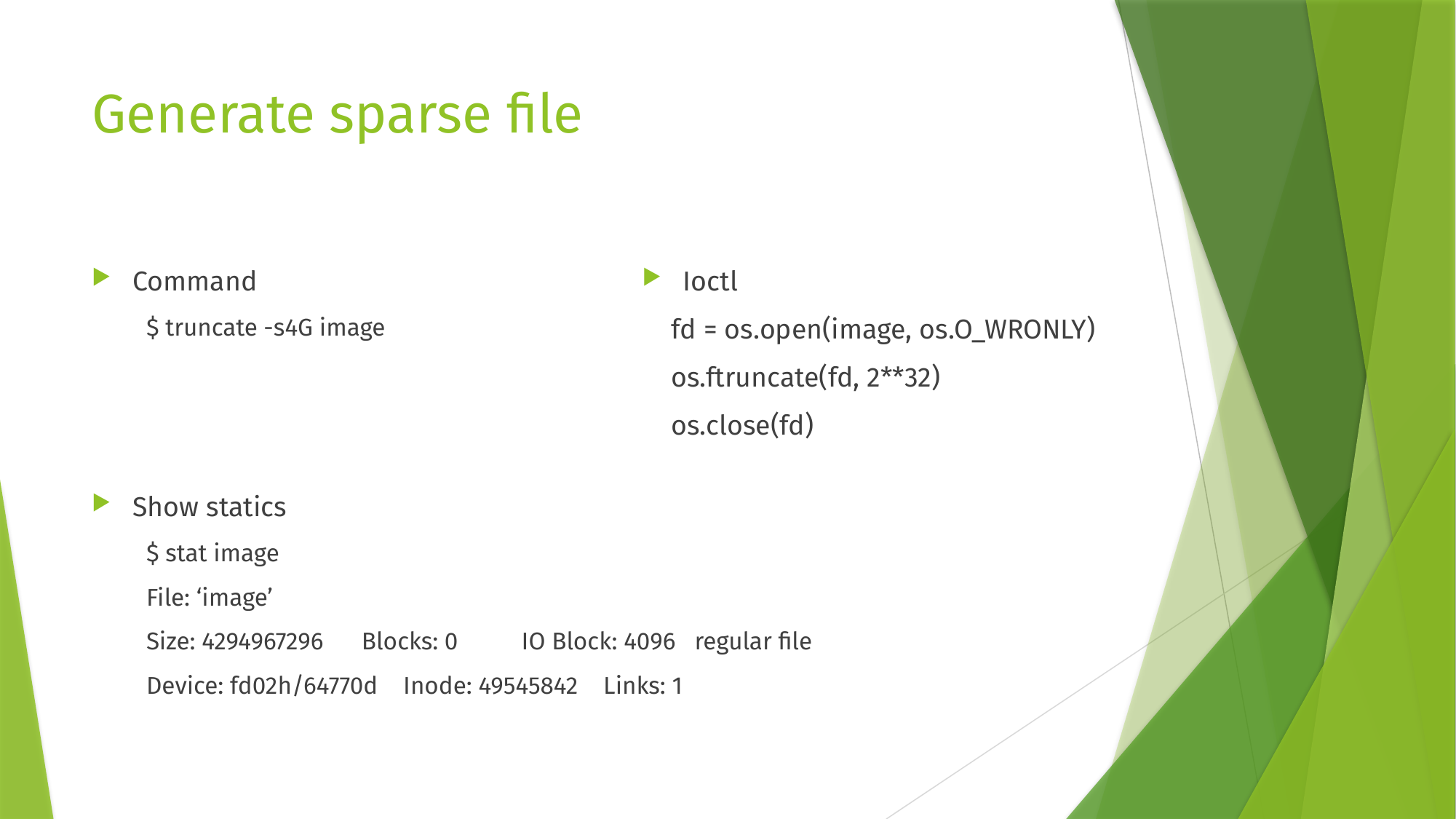

# Generate sparse file
Command
$ truncate -s4G image
Ioctl
    fd = os.open(image, os.O_WRONLY)
    os.ftruncate(fd, 2**32)
    os.close(fd)
Show statics
$ stat image
File: ‘image’
Size: 4294967296      Blocks: 0          IO Block: 4096   regular file
Device: fd02h/64770d    Inode: 49545842    Links: 1